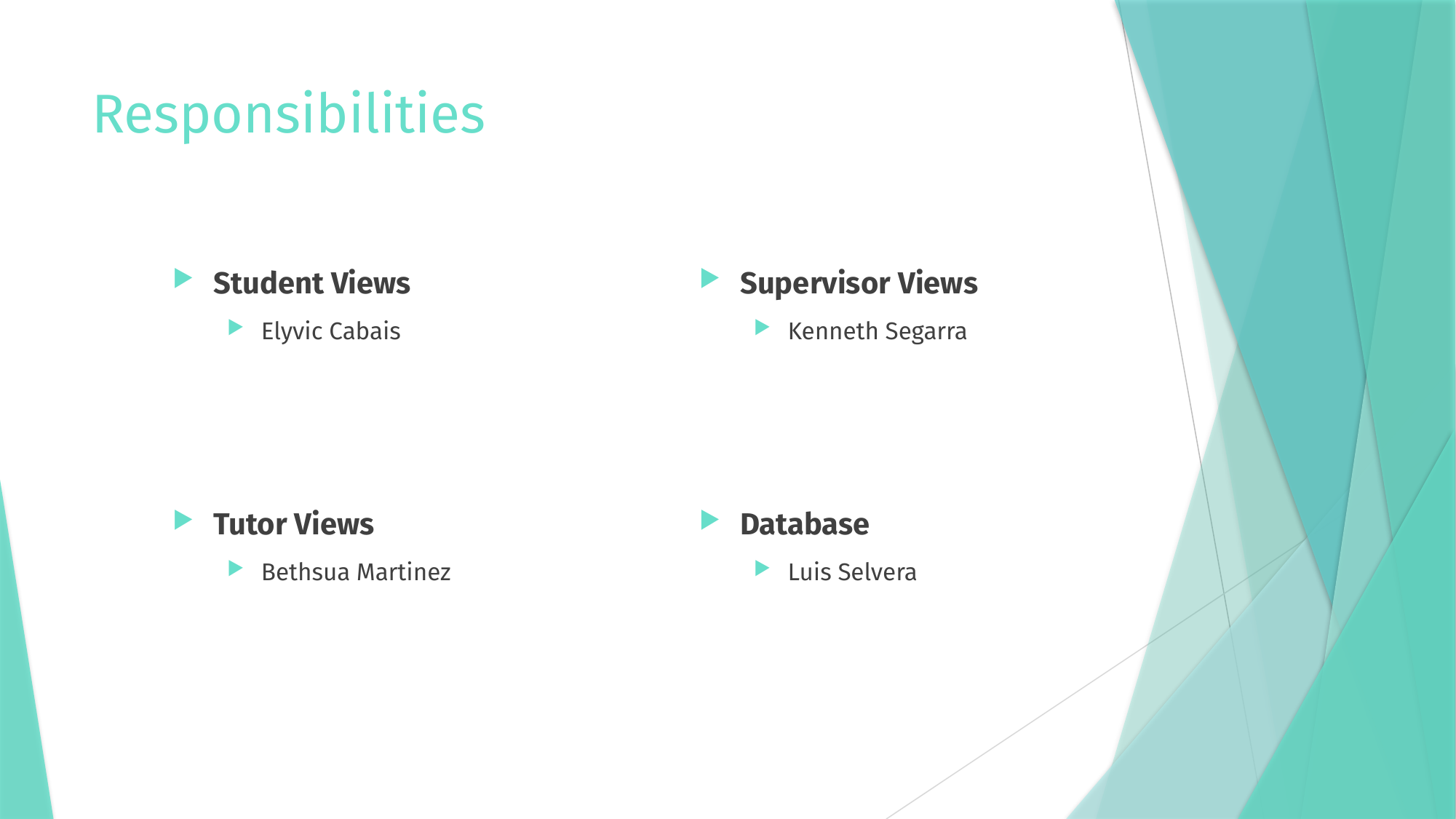

# Responsibilities

Student Views
Elyvic Cabais

Tutor Views
Bethsua Martinez

Supervisor Views
Kenneth Segarra

Database
Luis Selvera